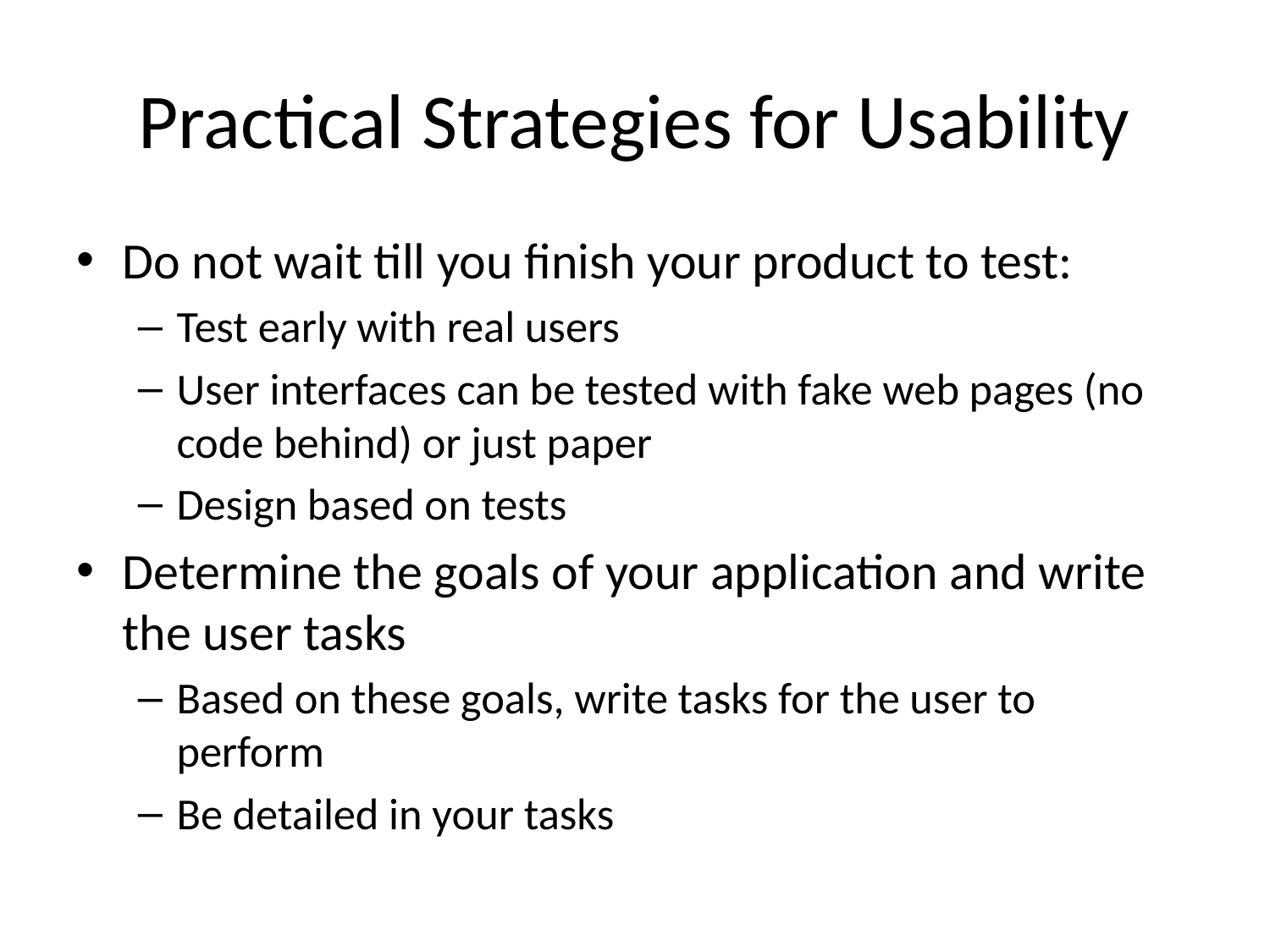

# Practical Strategies for Usability
Do not wait till you finish your product to test:
Test early with real users
User interfaces can be tested with fake web pages (no code behind) or just paper
Design based on tests
Determine the goals of your application and write the user tasks
Based on these goals, write tasks for the user to perform
Be detailed in your tasks